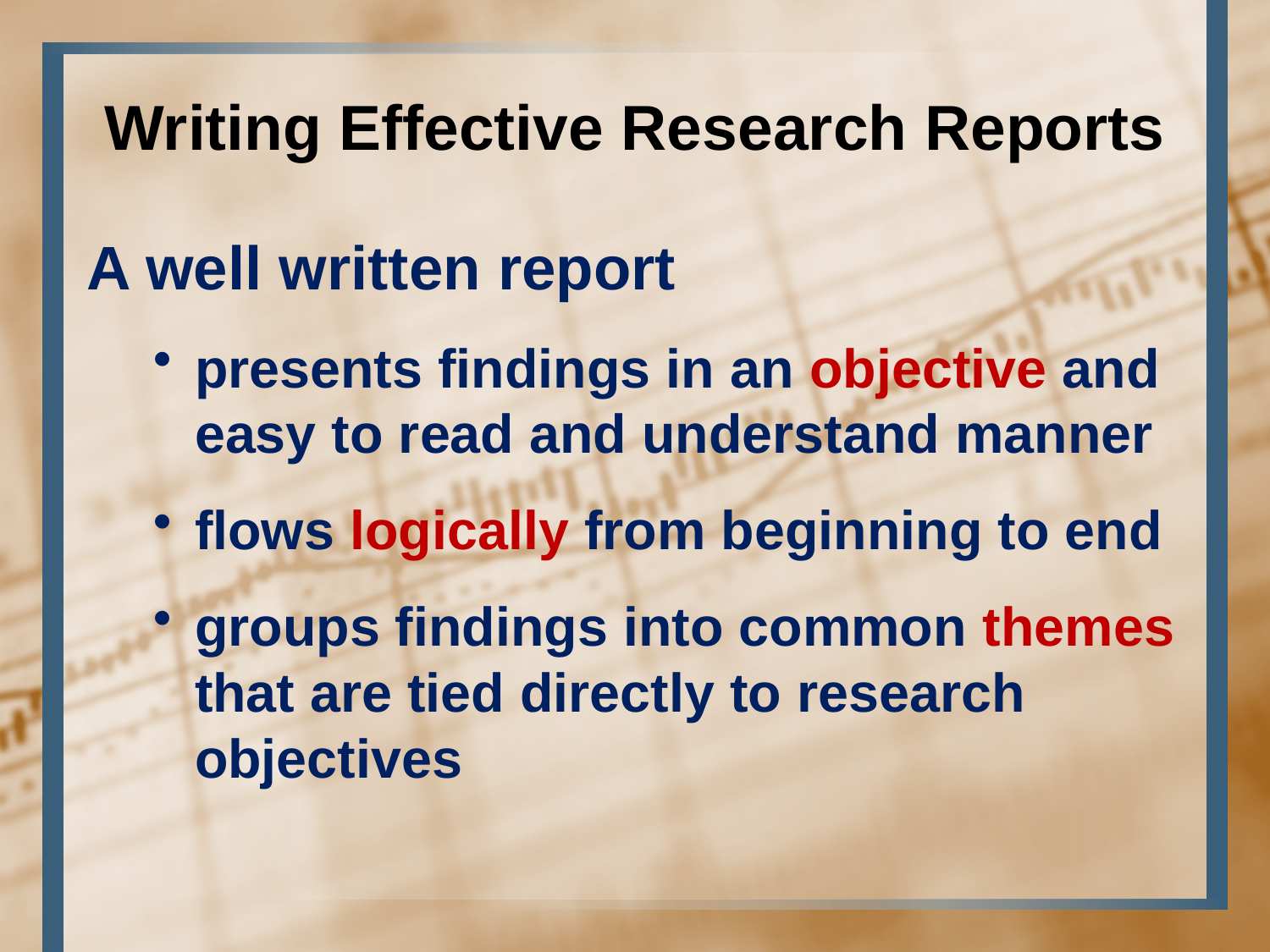

# Writing Effective Research Reports
A well written report
presents findings in an objective and easy to read and understand manner
flows logically from beginning to end
groups findings into common themes that are tied directly to research objectives